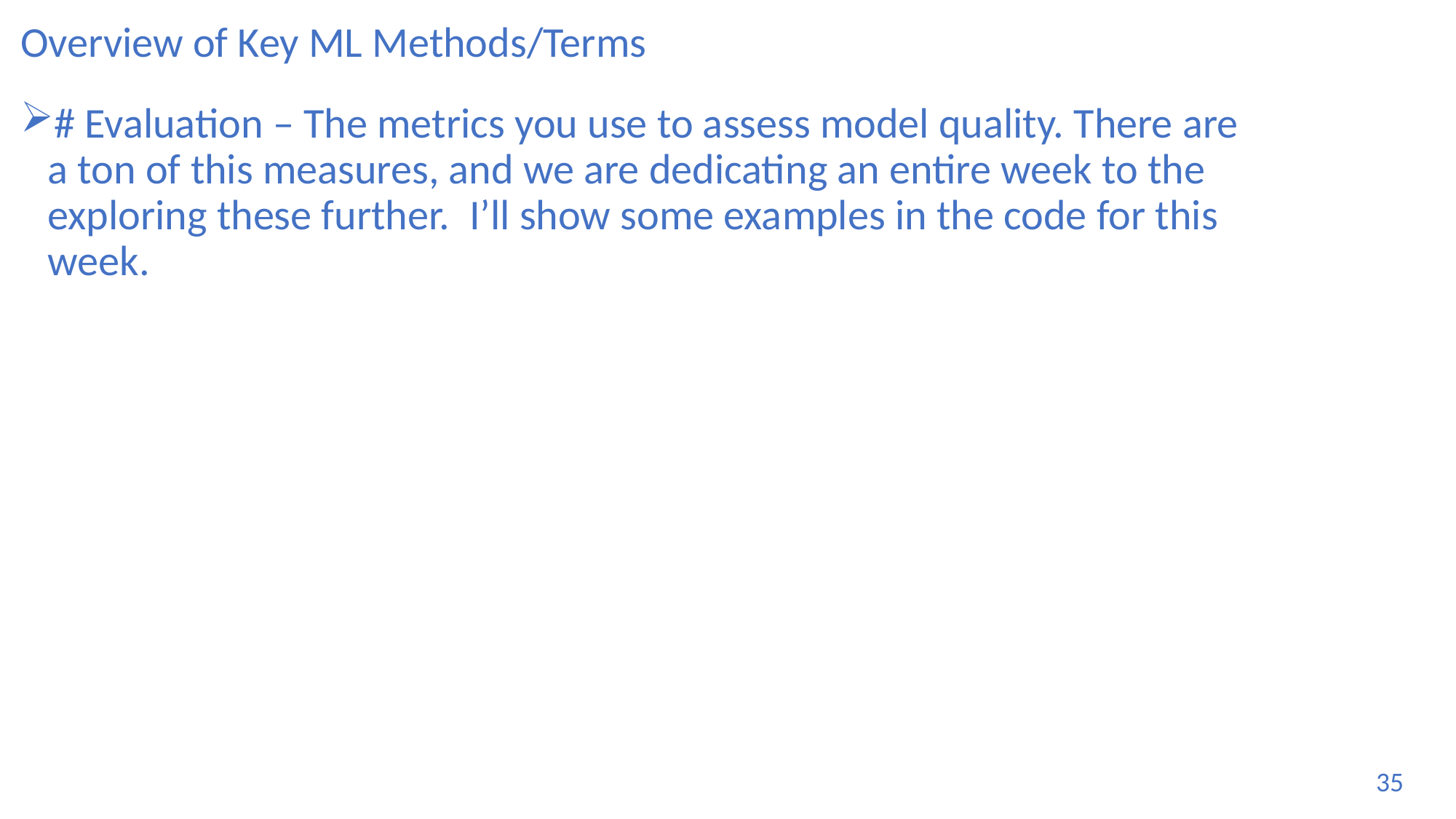

# Overview of Key ML Methods/Terms
# Evaluation – The metrics you use to assess model quality. There are a ton of this measures, and we are dedicating an entire week to the exploring these further.  I’ll show some examples in the code for this week.
35